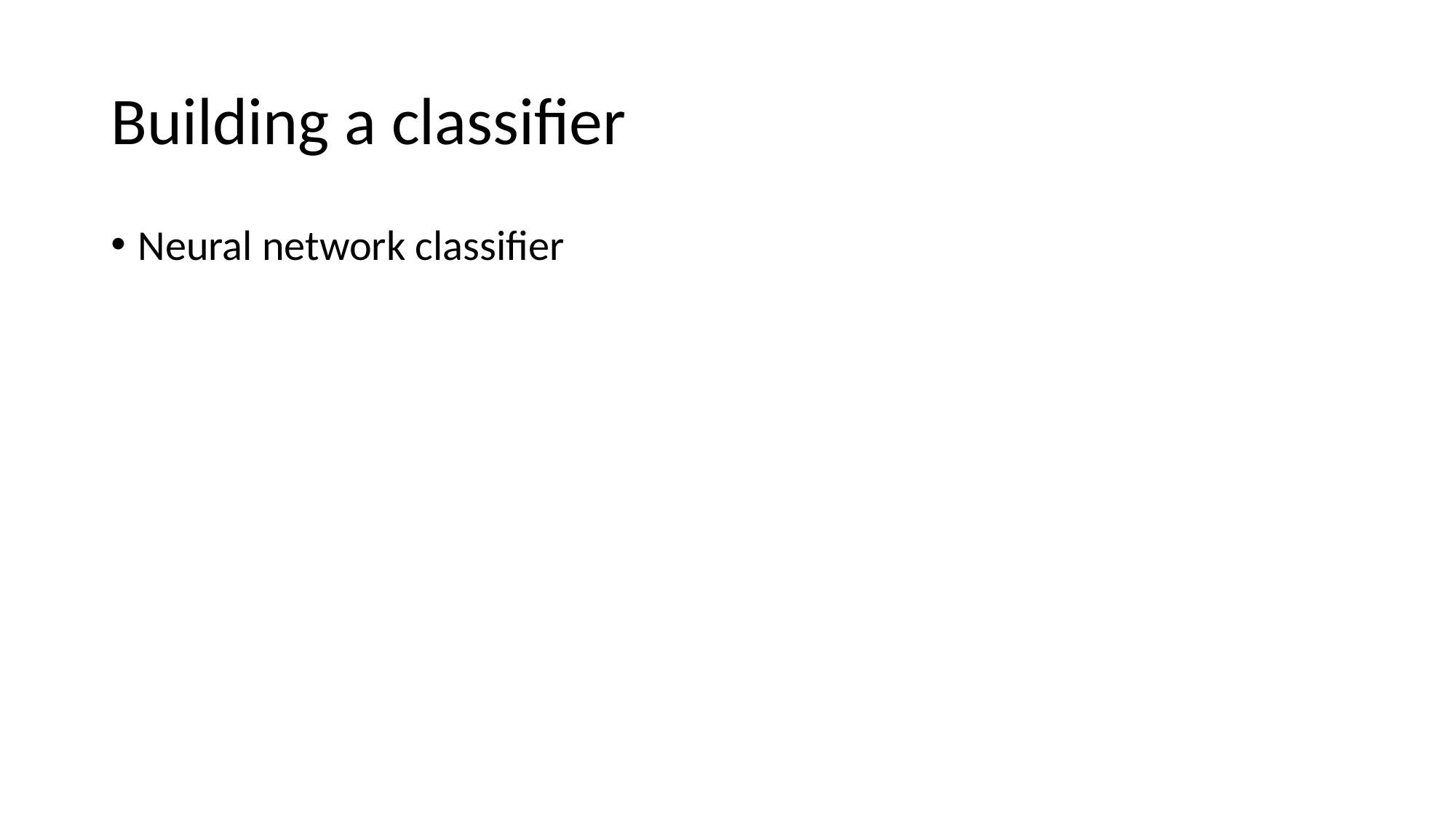

# Building a classifier
Neural network classifier